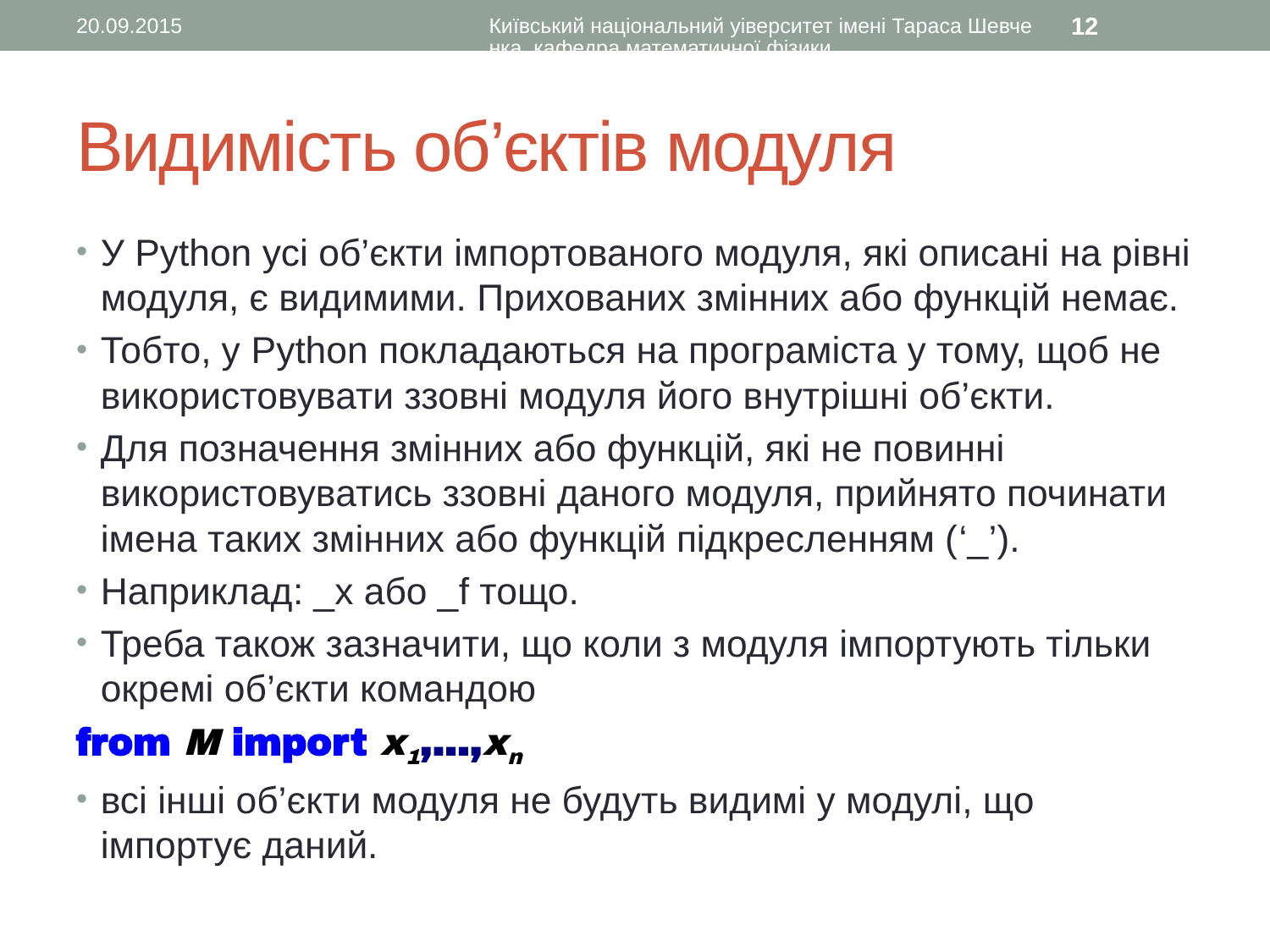

20.09.2015
Київський національний уіверситет імені Тараса Шевченка, кафедра математичної фізики
12
# Видимість об’єктів модуля
У Python усі об’єкти імпортованого модуля, які описані на рівні модуля, є видимими. Прихованих змінних або функцій немає.
Тобто, у Python покладаються на програміста у тому, щоб не використовувати ззовні модуля його внутрішні об’єкти.
Для позначення змінних або функцій, які не повинні використовуватись ззовні даного модуля, прийнято починати імена таких змінних або функцій підкресленням (‘_’).
Наприклад: _x або _f тощо.
Треба також зазначити, що коли з модуля імпортують тільки окремі об’єкти командою
from M import x1,...,xn
всі інші об’єкти модуля не будуть видимі у модулі, що імпортує даний.